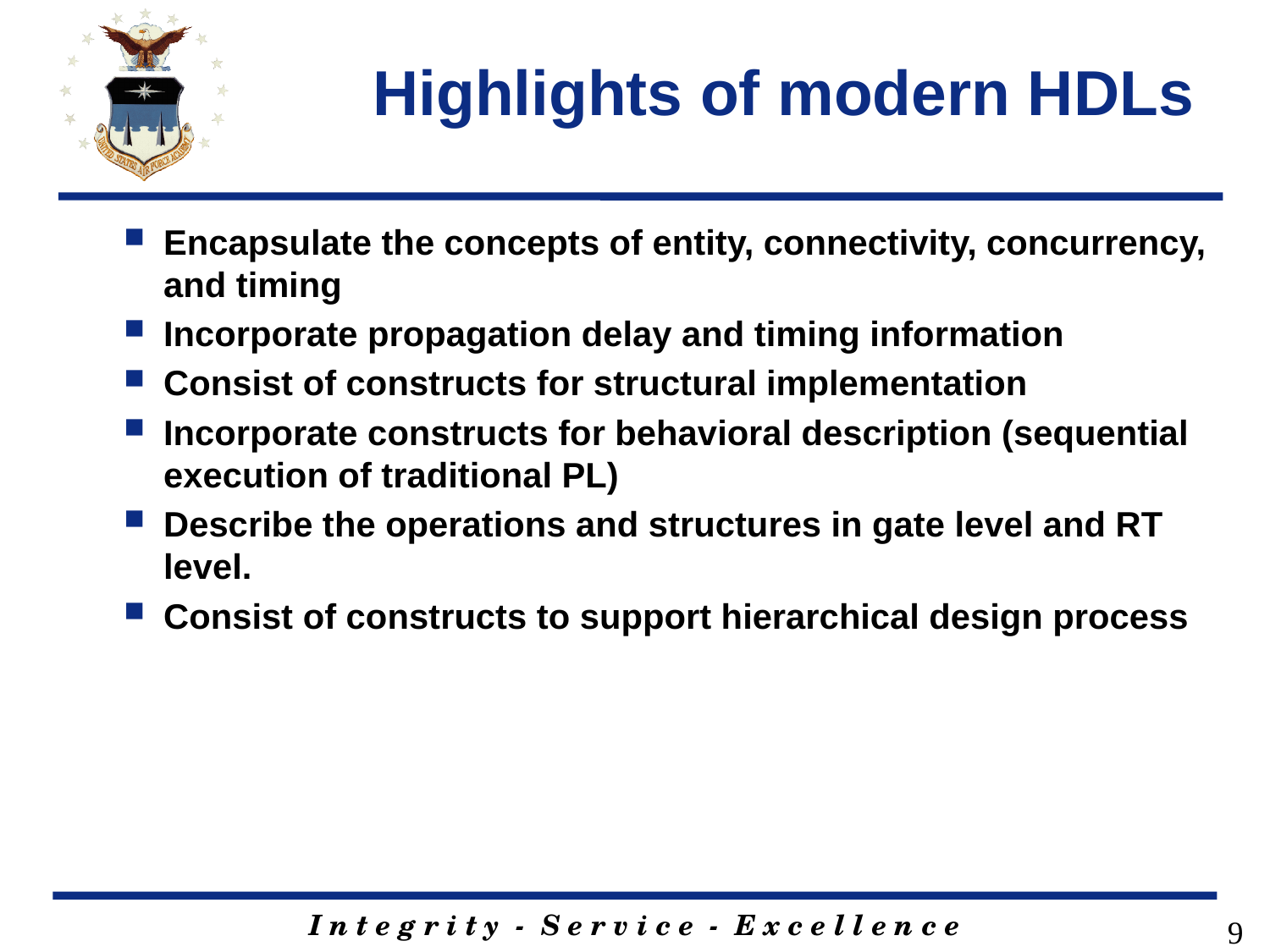

# Highlights of modern HDLs
Encapsulate the concepts of entity, connectivity, concurrency, and timing
Incorporate propagation delay and timing information
Consist of constructs for structural implementation
Incorporate constructs for behavioral description (sequential execution of traditional PL)
Describe the operations and structures in gate level and RT level.
Consist of constructs to support hierarchical design process

9